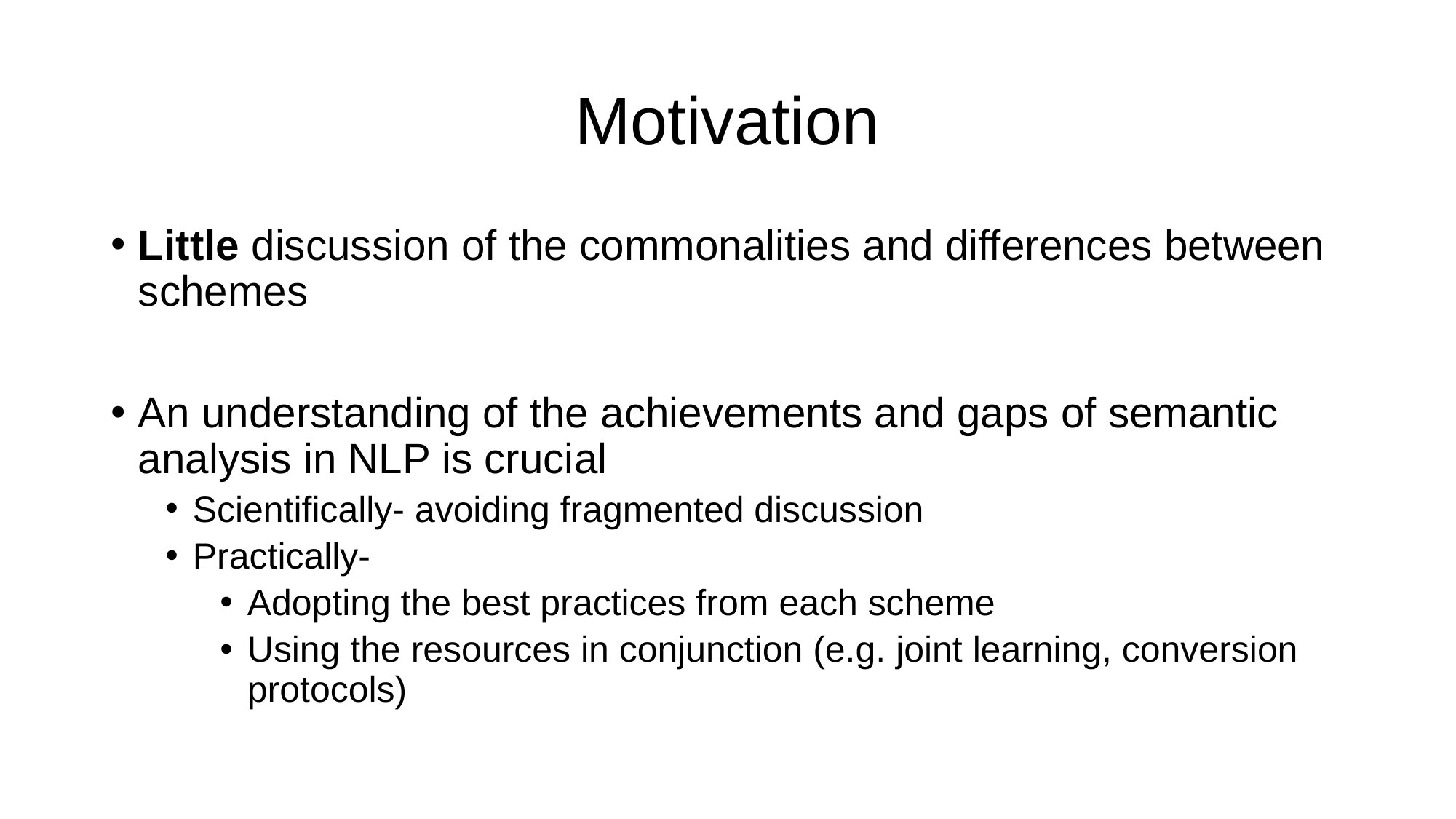

# Motivation
Little discussion of the commonalities and differences between schemes

An understanding of the achievements and gaps of semantic analysis in NLP is crucial
Scientifically- avoiding fragmented discussion
Practically-
Adopting the best practices from each scheme
Using the resources in conjunction (e.g. joint learning, conversion protocols)